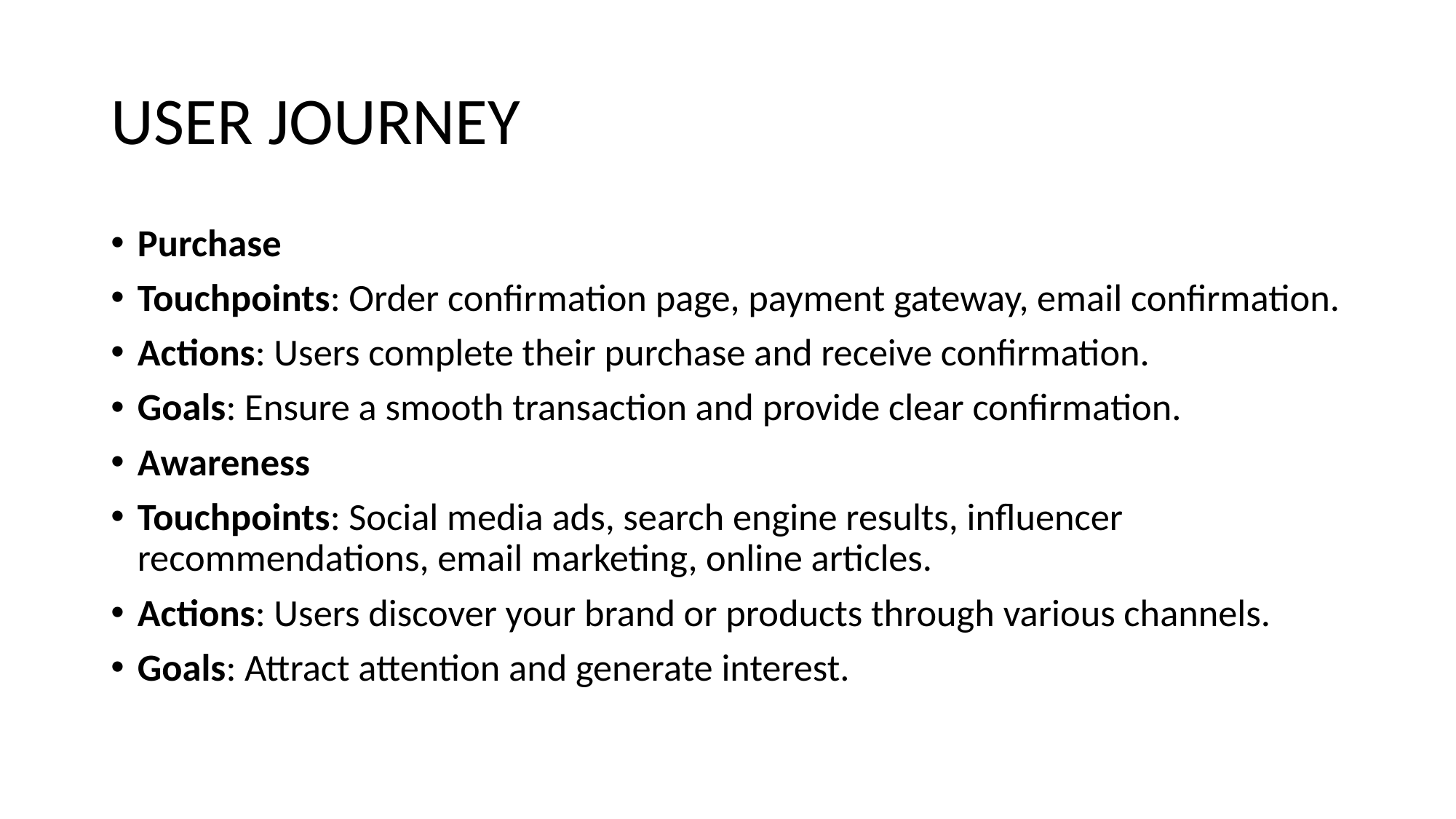

# USER JOURNEY
Purchase
Touchpoints: Order confirmation page, payment gateway, email confirmation.
Actions: Users complete their purchase and receive confirmation.
Goals: Ensure a smooth transaction and provide clear confirmation.
Awareness
Touchpoints: Social media ads, search engine results, influencer recommendations, email marketing, online articles.
Actions: Users discover your brand or products through various channels.
Goals: Attract attention and generate interest.